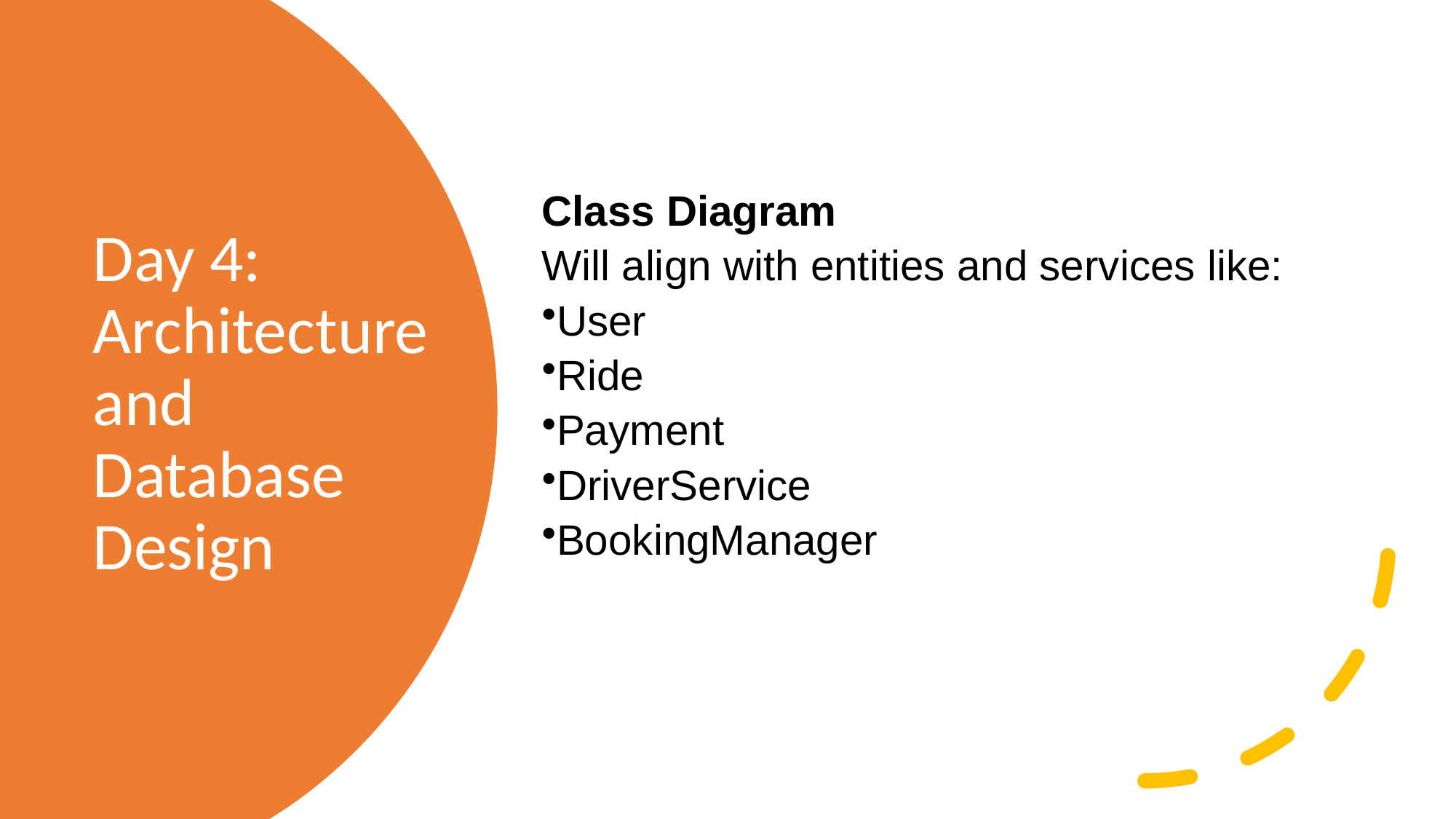

Class Diagram
Will align with entities and services like:
User
Ride
Payment
DriverService
BookingManager

# Day 4: Architecture and Database Design